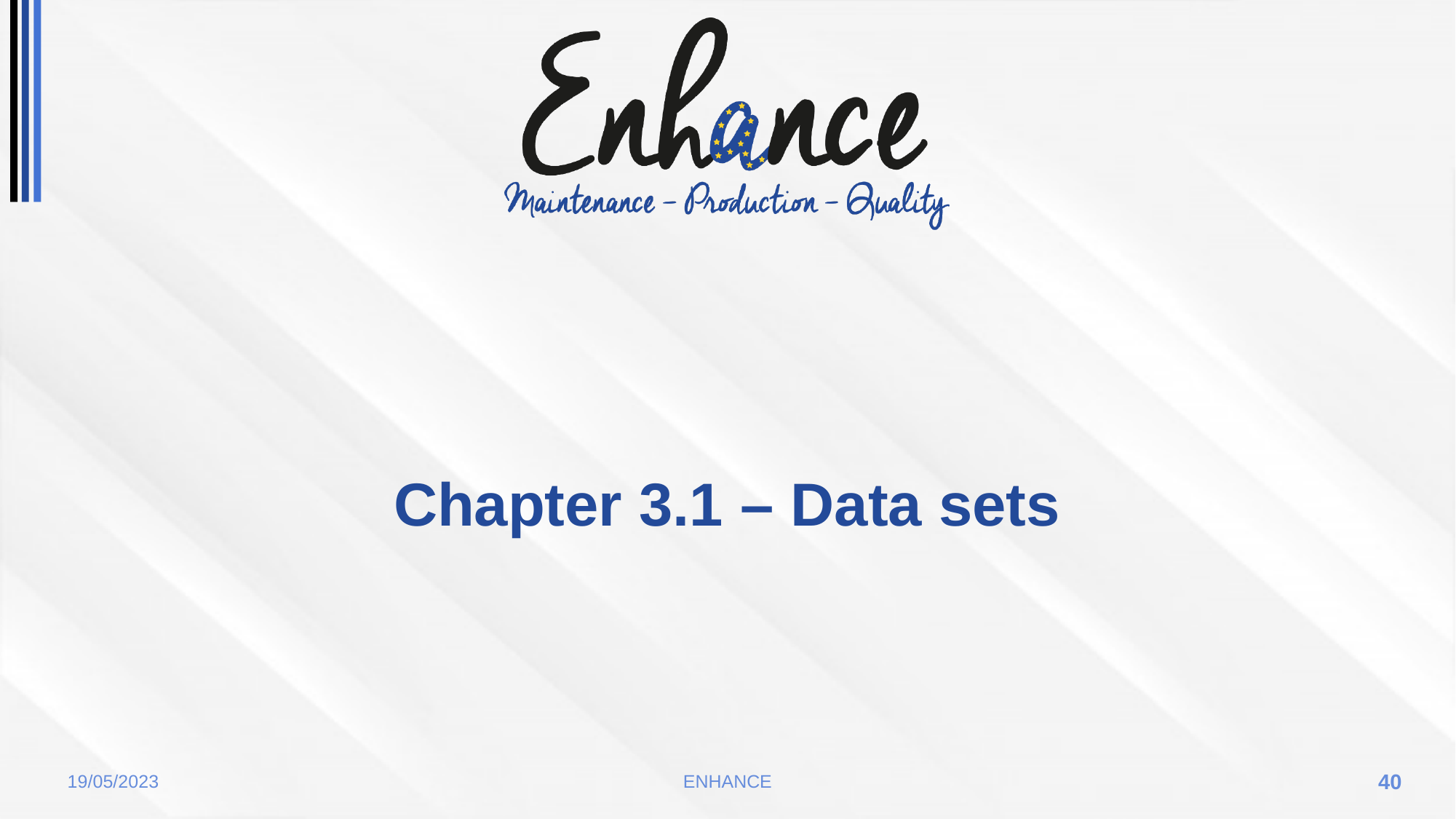

# Chapter 3.1 – Data sets
19/05/2023
ENHANCE
40